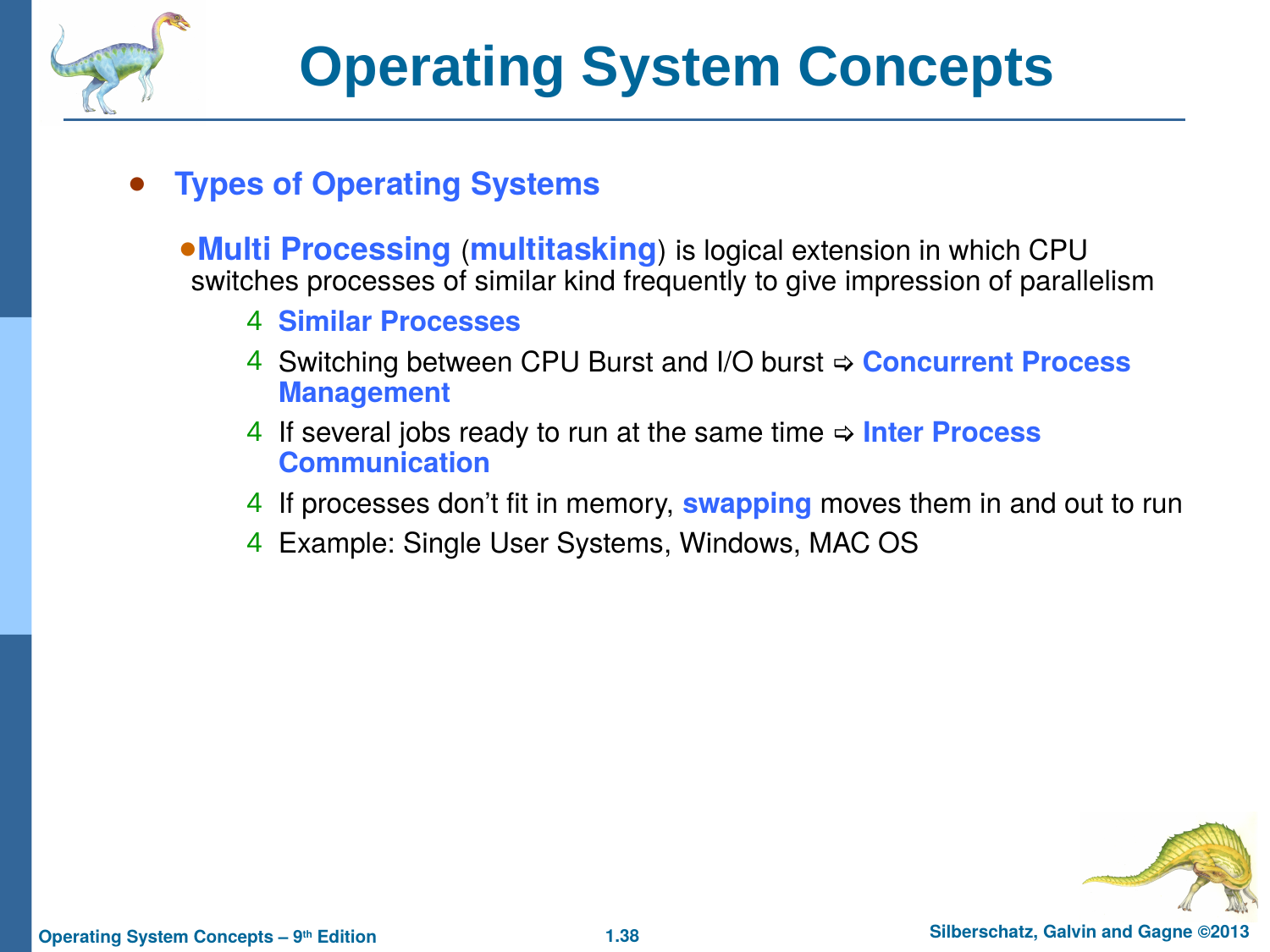

Operating System Concepts

Types of Operating Systems

Multi Processing (multitasking) is logical extension in which CPU switches processes of similar kind frequently to give impression of parallelism
Similar Processes
Switching between CPU Burst and I/O burst 🢡 Concurrent Process Management
If several jobs ready to run at the same time 🢡 Inter Process Communication
If processes don’t fit in memory, swapping moves them in and out to run
Example: Single User Systems, Windows, MAC OS